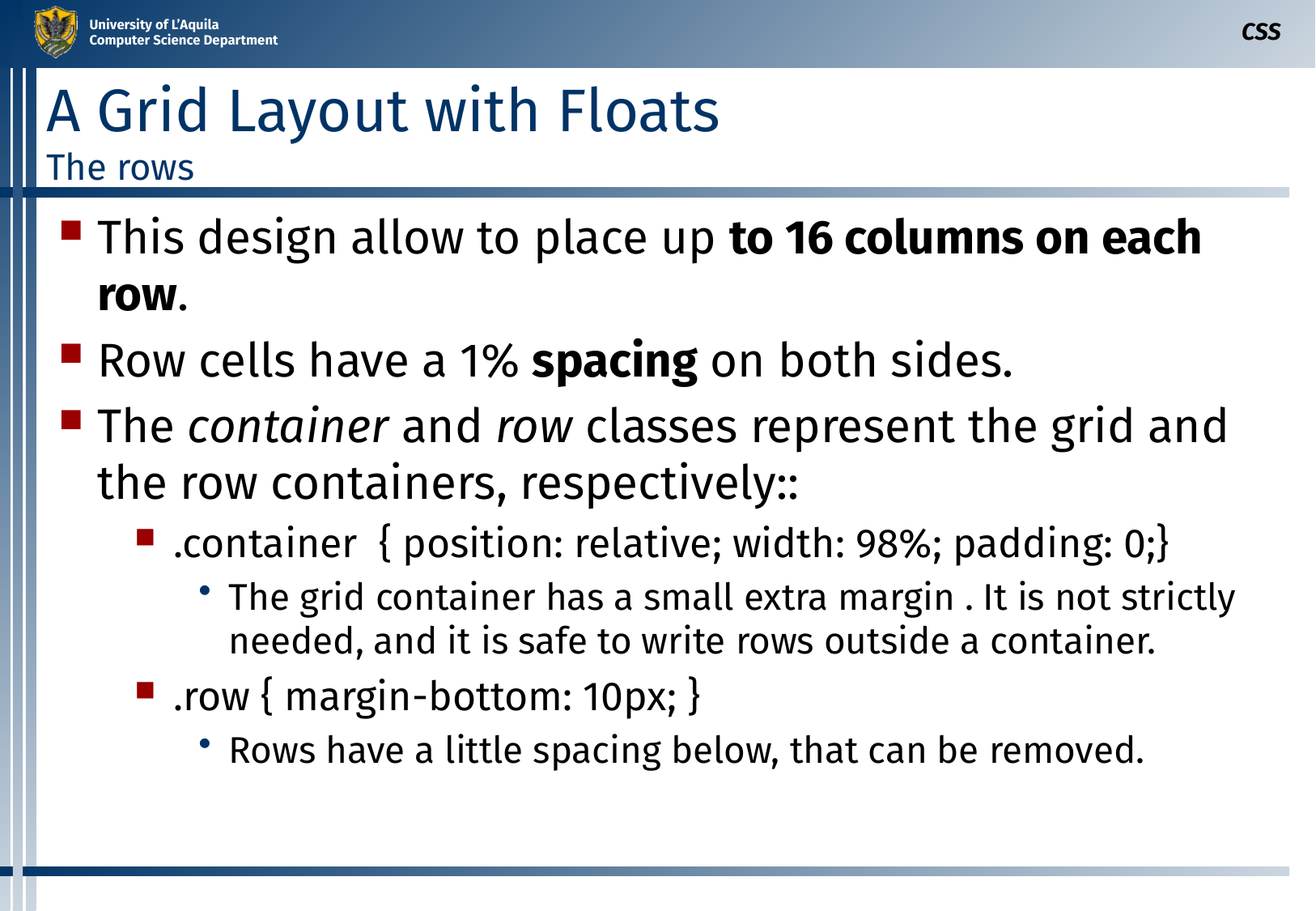

CSS
# A Grid Layout with Floats The rows
This design allow to place up to 16 columns on each row.
Row cells have a 1% spacing on both sides.
The container and row classes represent the grid and the row containers, respectively::
.container  { position: relative; width: 98%; padding: 0;}
The grid container has a small extra margin . It is not strictly needed, and it is safe to write rows outside a container.
.row { margin-bottom: 10px; }
Rows have a little spacing below, that can be removed.